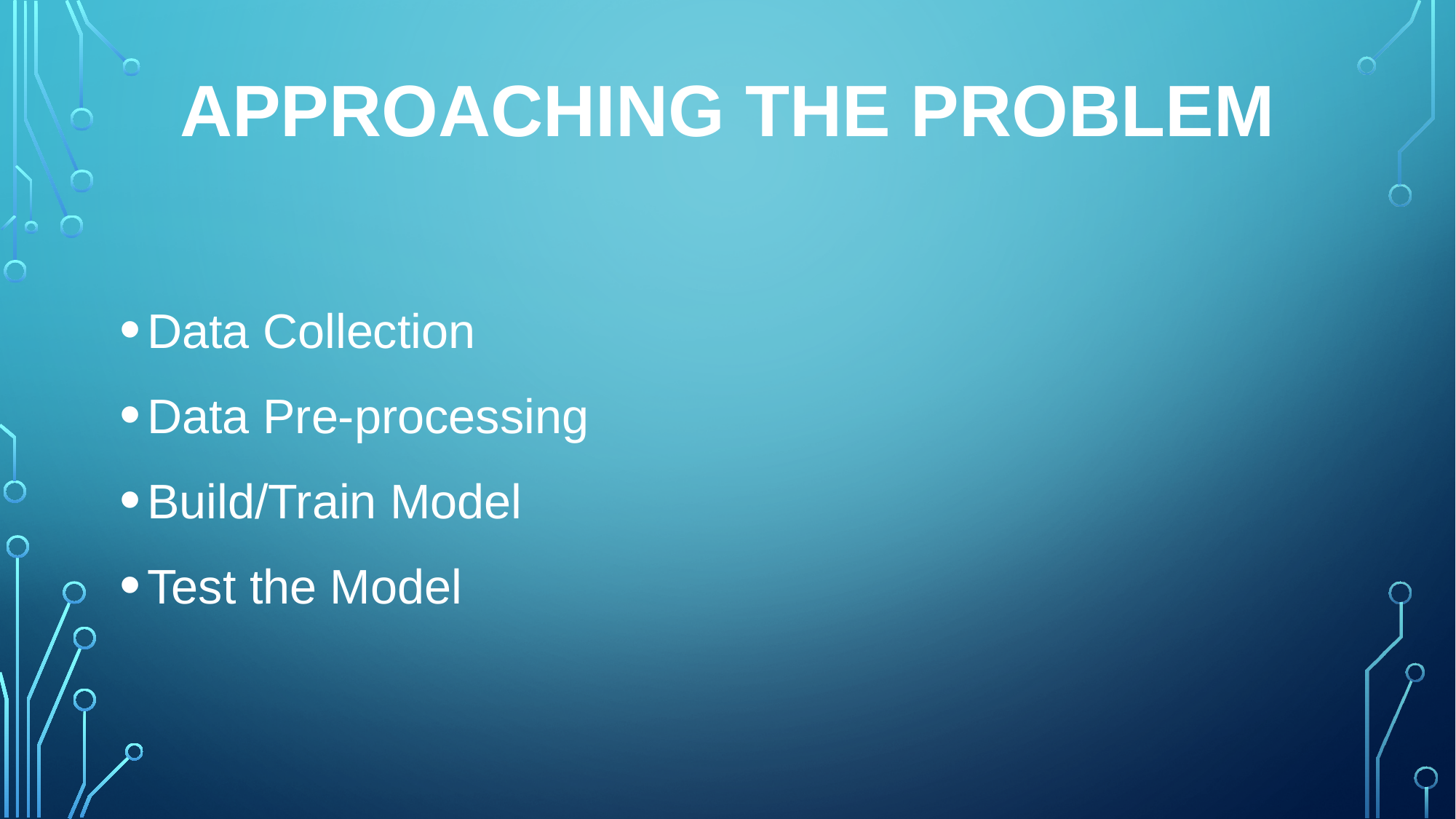

# Approaching the problem
Data Collection
Data Pre-processing
Build/Train Model
Test the Model